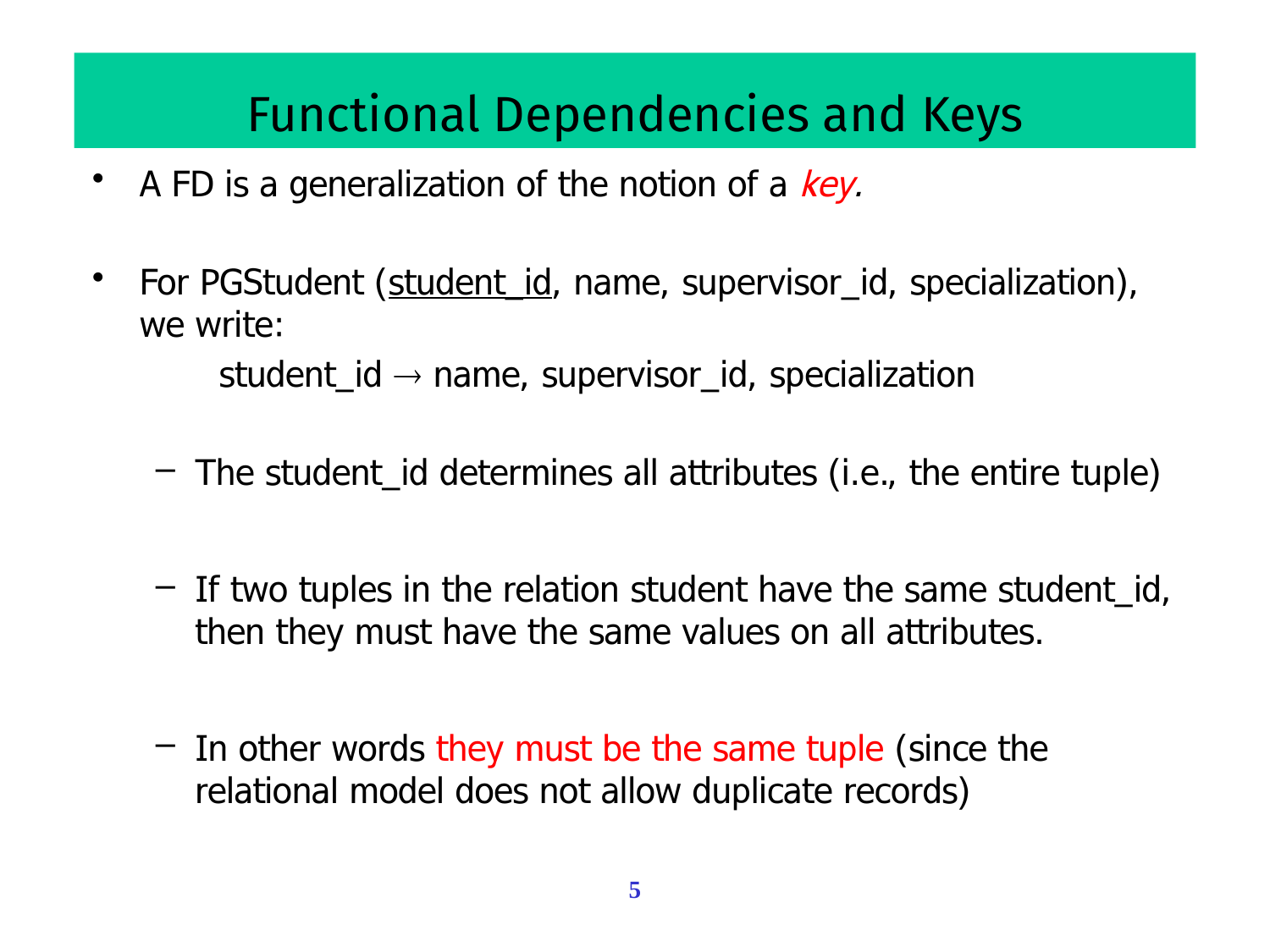

Functional Dependencies and Keys
A FD is a generalization of the notion of a key.

For PGStudent (student_id, name, supervisor_id, specialization),
we write:
	student_id → name, supervisor_id, specialization

The student_id determines all attributes (i.e., the entire tuple)

If two tuples in the relation student have the same student_id, then they must have the same values on all attributes.

In other words they must be the same tuple (since the relational model does not allow duplicate records)

5